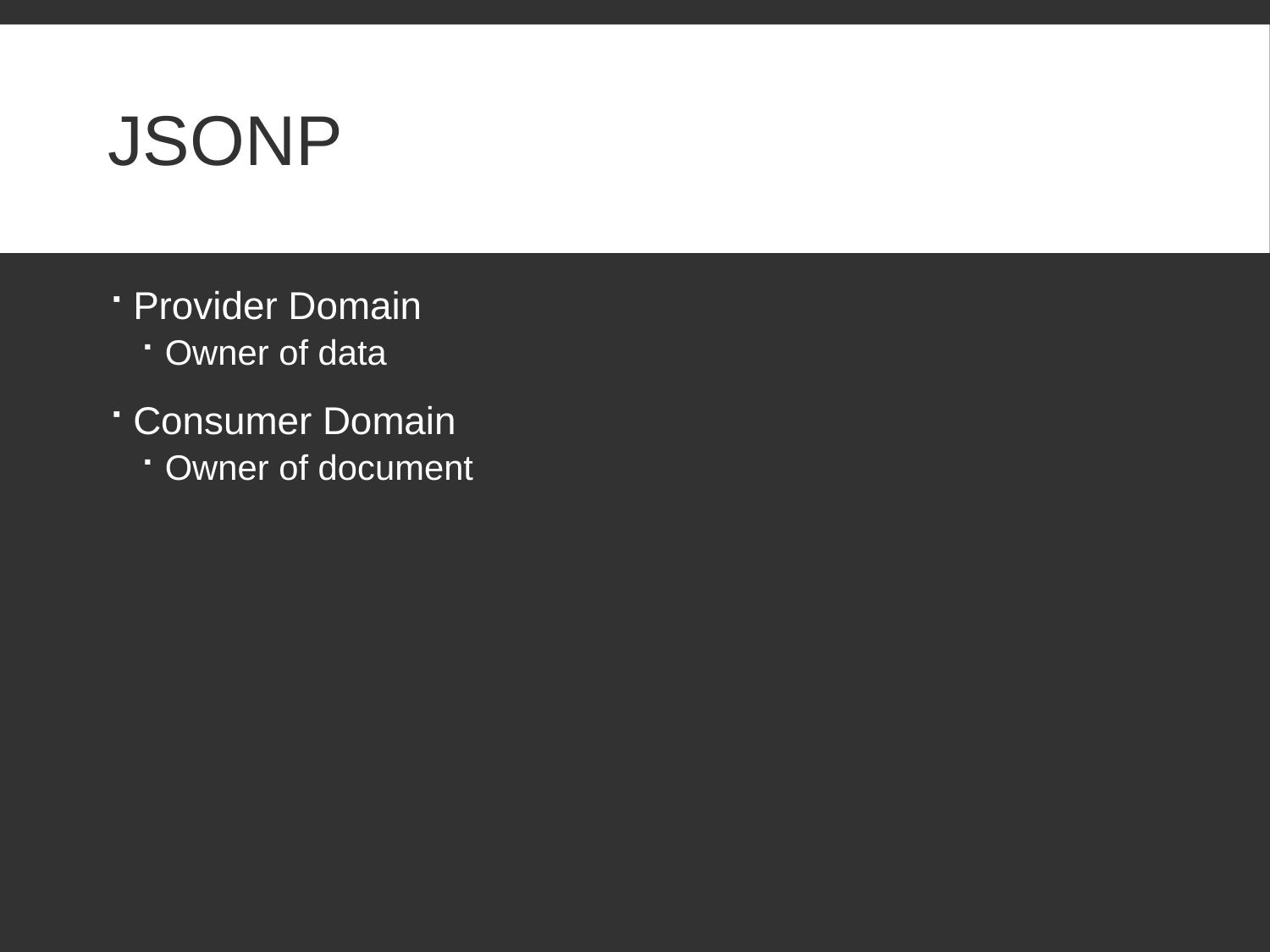

# JSONP
Provider Domain
Owner of data
Consumer Domain
Owner of document